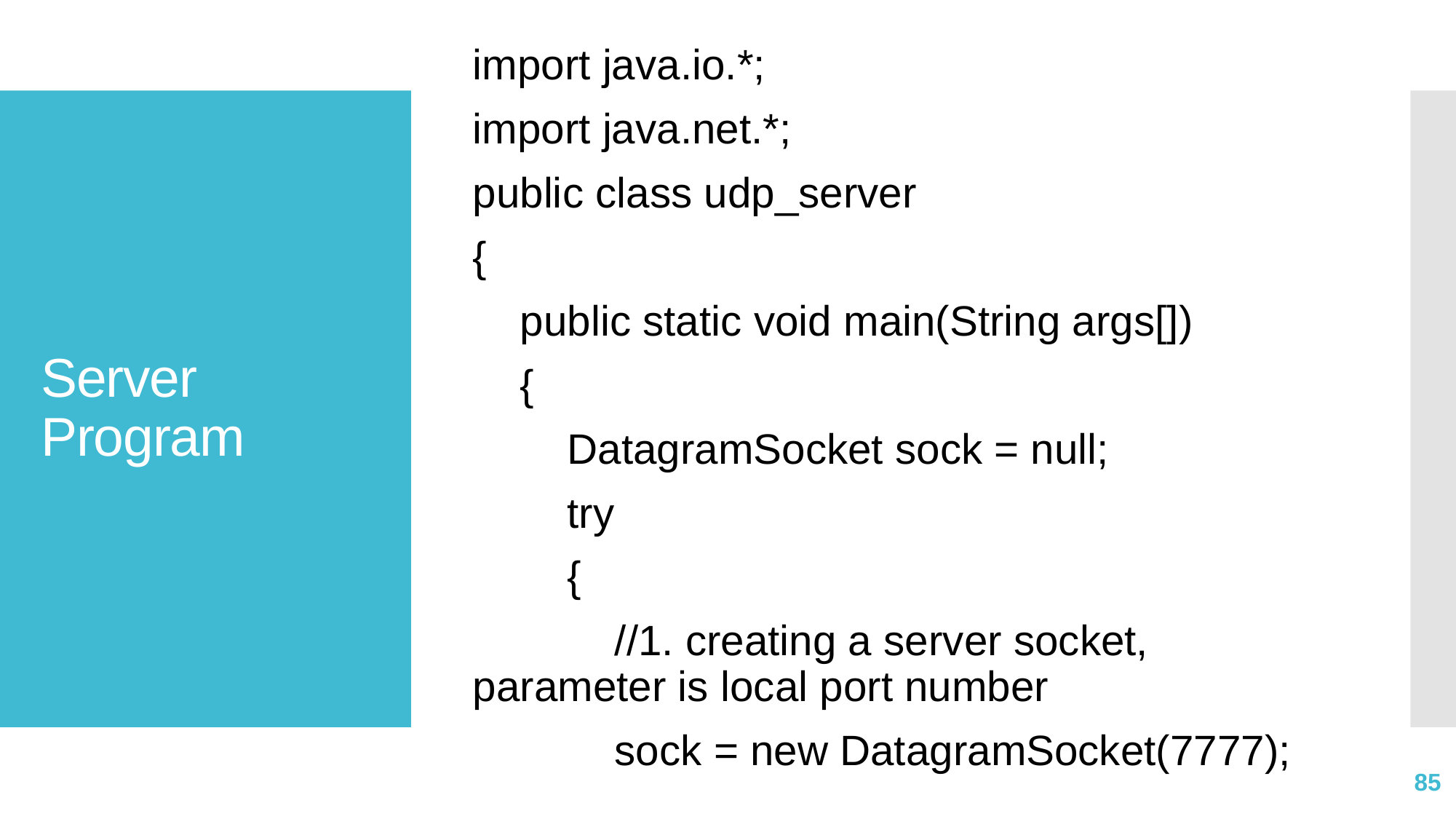

import java.io.*;
import java.net.*;
public class udp_server
{
    public static void main(String args[])
    {
        DatagramSocket sock = null;
        try
        {
            //1. creating a server socket, parameter is local port number
            sock = new DatagramSocket(7777);
# Server Program
85